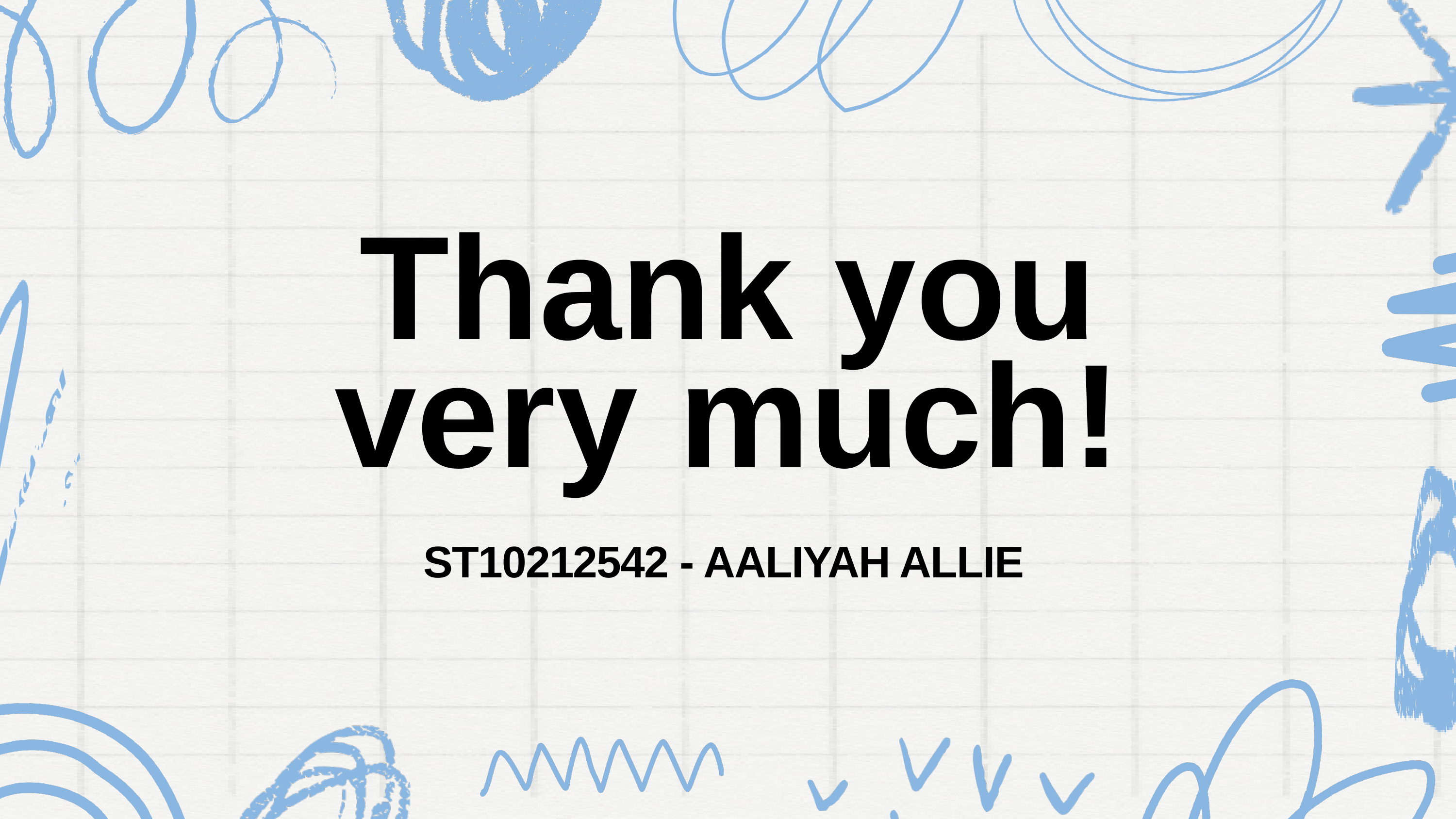

Thank you very much!

ST10212542 - AALIYAH ALLIE